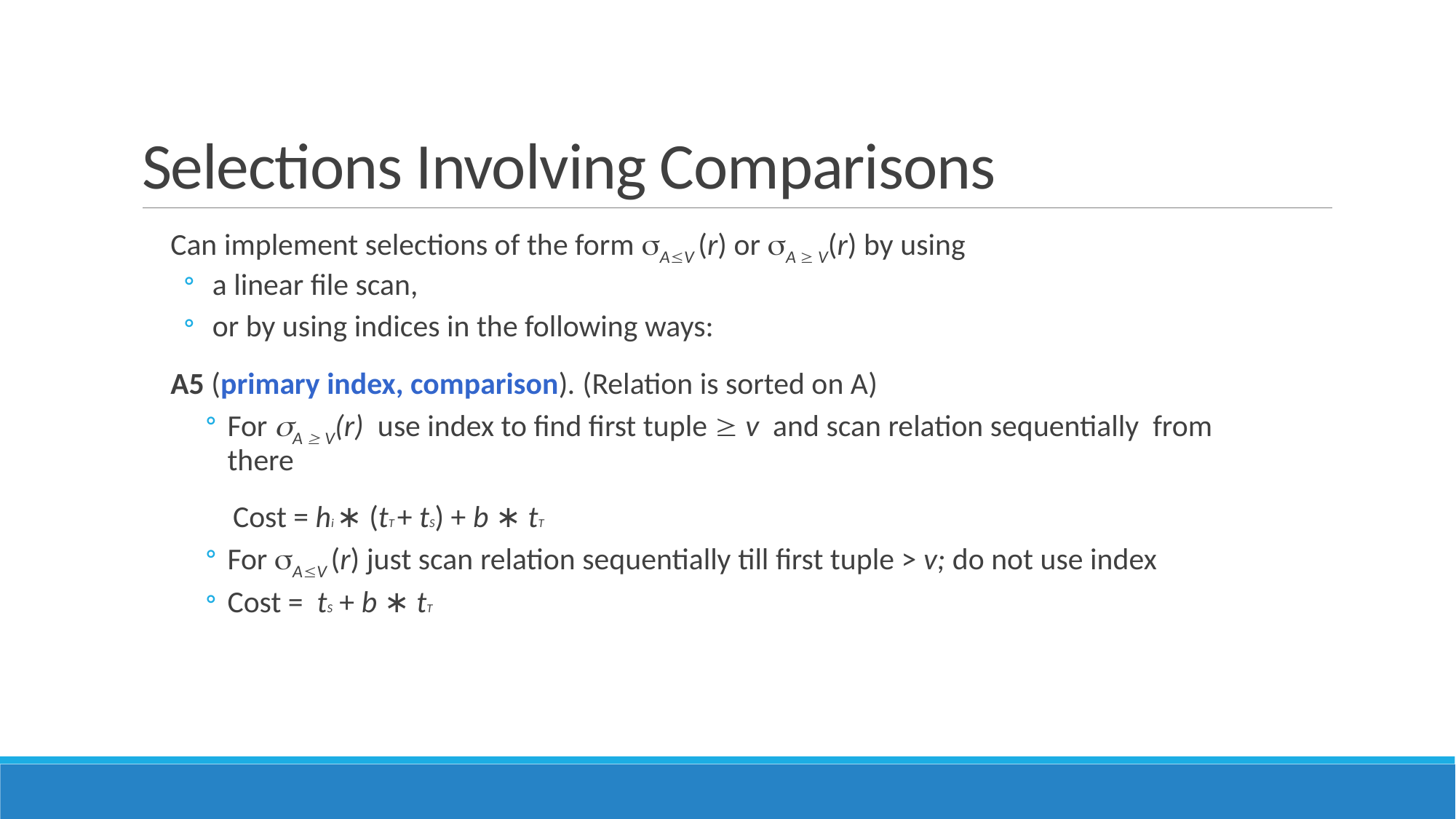

# Selections Involving Comparisons
Can implement selections of the form σA≤V (r) or σA ≥ V(r) by using
 a linear file scan,
 or by using indices in the following ways:
A5 (primary index, comparison). (Relation is sorted on A)
For σA ≥ V(r)  use index to find first tuple ≥ v  and scan relation sequentially  from there
         Cost = hi ∗ (tT + tS) + b ∗ tT
For σA≤V (r) just scan relation sequentially till first tuple > v; do not use index
Cost =  tS + b ∗ tT